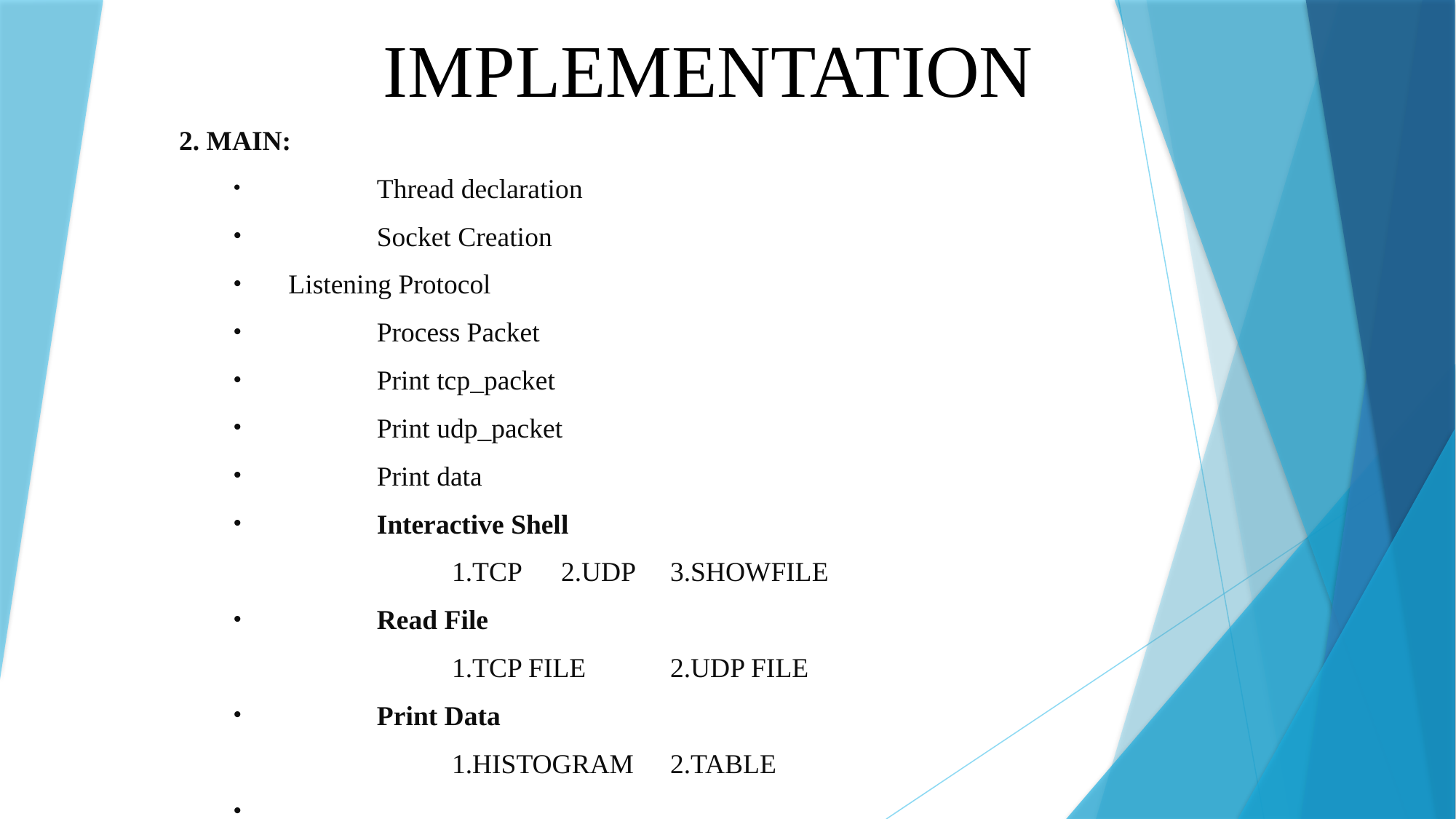

# IMPLEMENTATION
2. MAIN:
	Thread declaration
	Socket Creation
   Listening Protocol
	Process Packet
	Print tcp_packet
	Print udp_packet
	Print data
	Interactive Shell
		1.TCP 	2.UDP	3.SHOWFILE
	Read File
		1.TCP FILE 	2.UDP FILE
	Print Data
		1.HISTOGRAM	2.TABLE